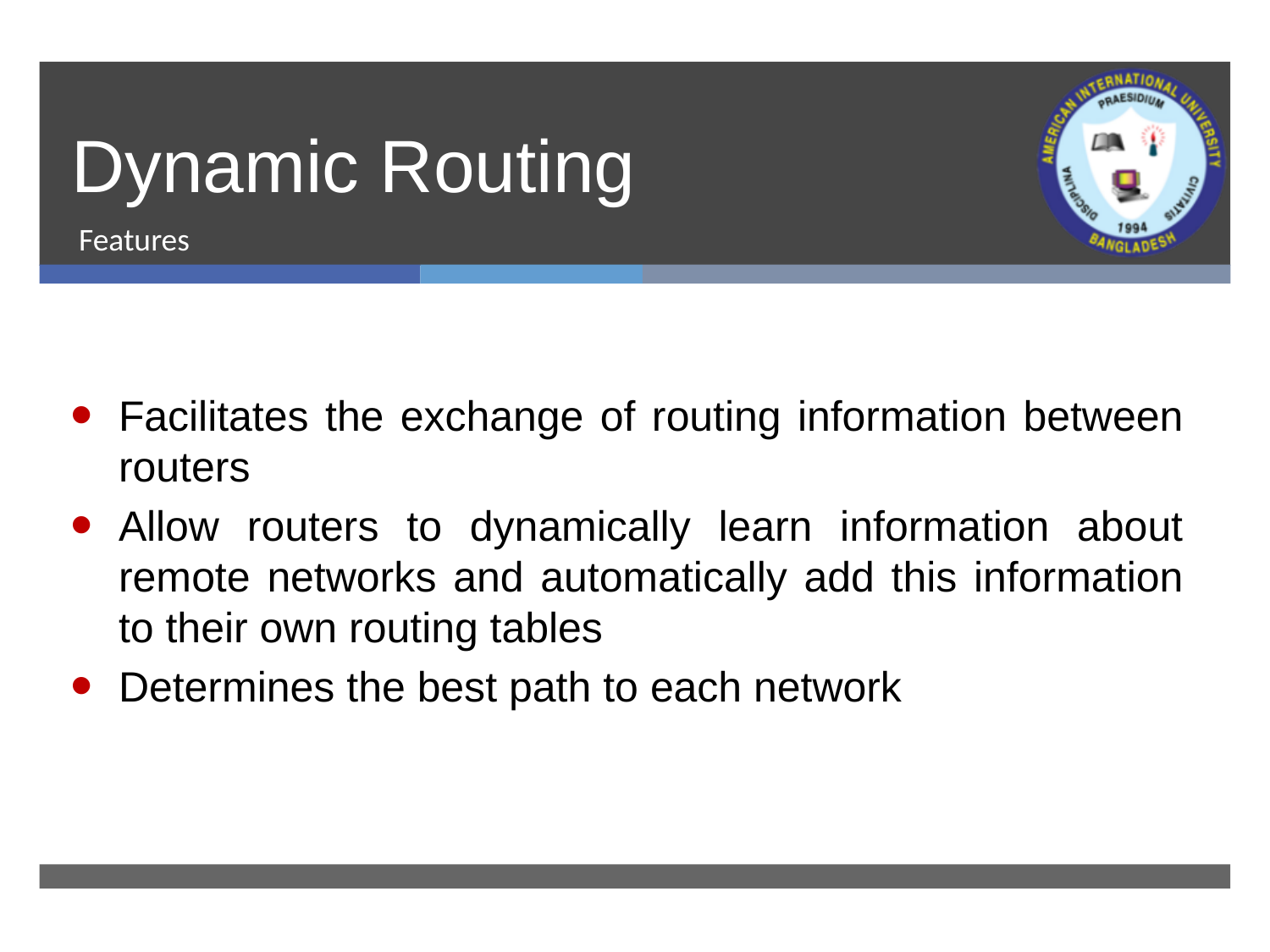

# Dynamic Routing
Features
Facilitates the exchange of routing information between routers
Allow routers to dynamically learn information about remote networks and automatically add this information to their own routing tables
Determines the best path to each network